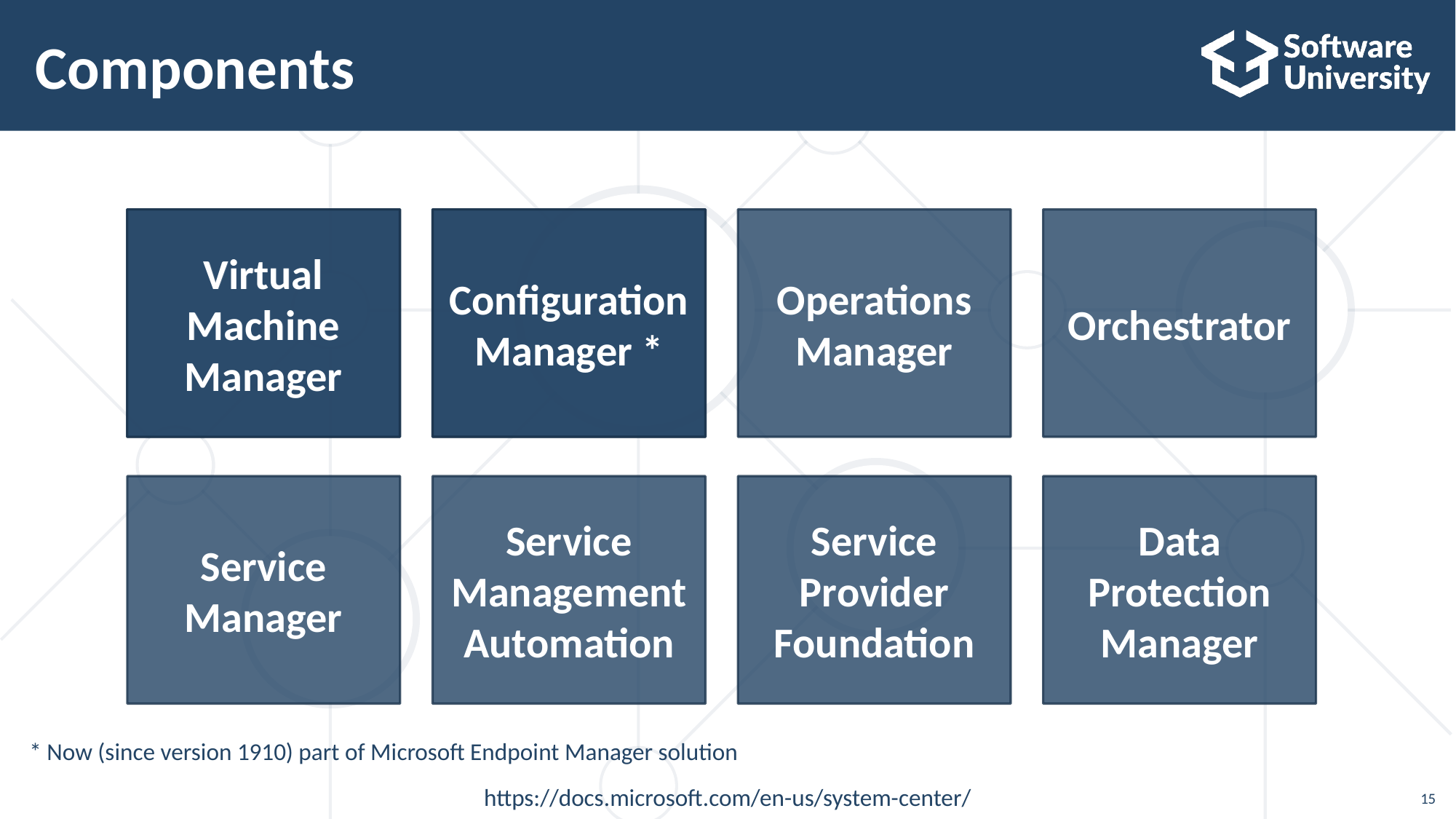

# Components
Virtual Machine Manager
Configuration Manager *
Configuration Manager *
Operations Manager
Orchestrator
Virtual Machine Manager
Service Manager
Service Management Automation
Service Provider Foundation
Data Protection Manager
* Now (since version 1910) part of Microsoft Endpoint Manager solution
https://docs.microsoft.com/en-us/system-center/
15